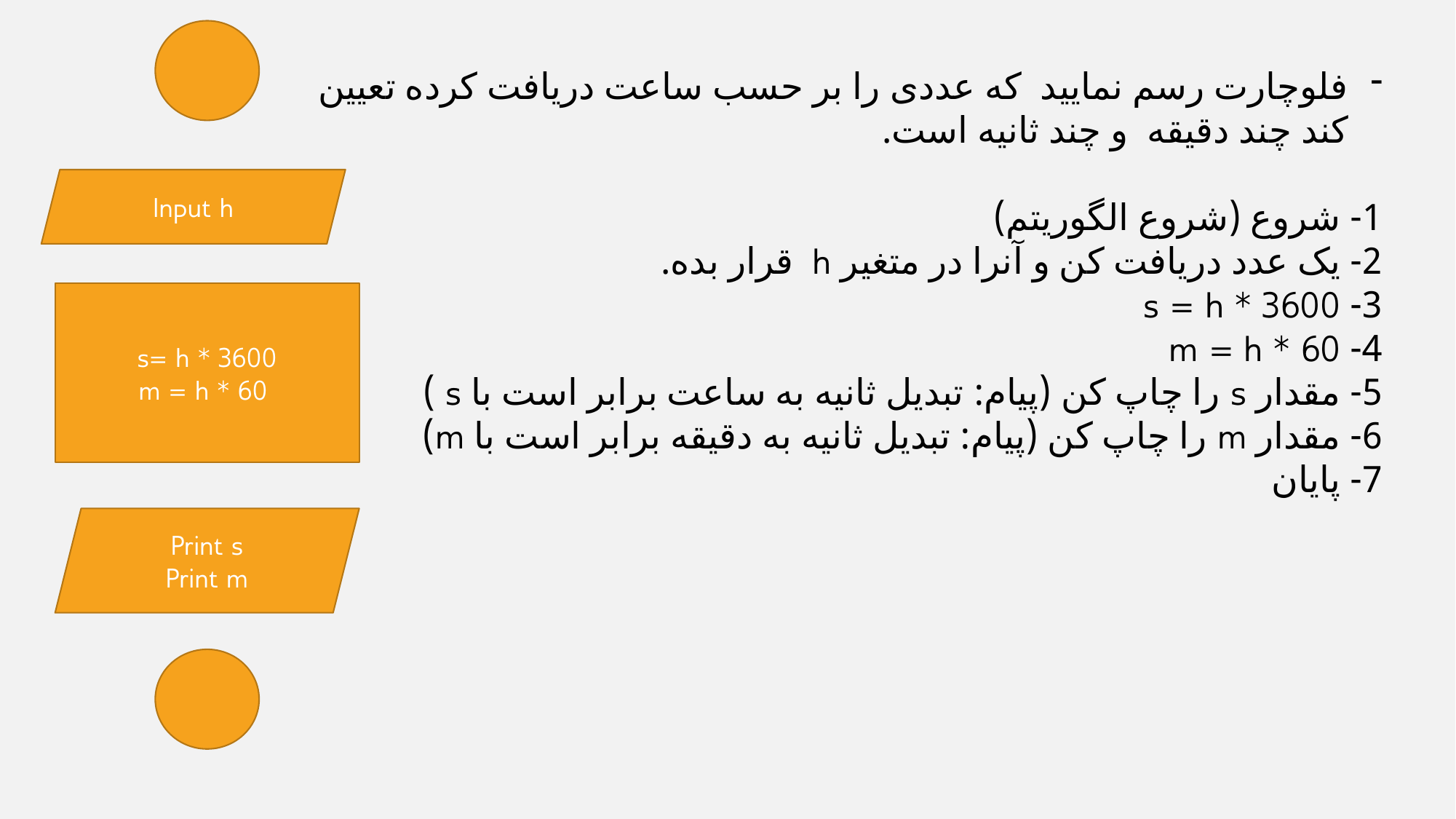

فلوچارت رسم نمایید  که عددی را بر حسب ساعت دریافت کرده تعیین کند چند دقیقه  و چند ثانیه است.

1- شروع (شروع الگوریتم)
2- یک عدد دریافت کن و آنرا در متغیر h  قرار بده.
3- s = h * 3600
4- m = h * 60
5- مقدار s را چاپ کن (پیام: تبدیل ثانیه به ساعت برابر است با s )
6- مقدار m را چاپ کن (پیام: تبدیل ثانیه به دقیقه برابر است با m)
7- پایان

Input h
s= h * 3600
m = h * 60
Print s
Print m